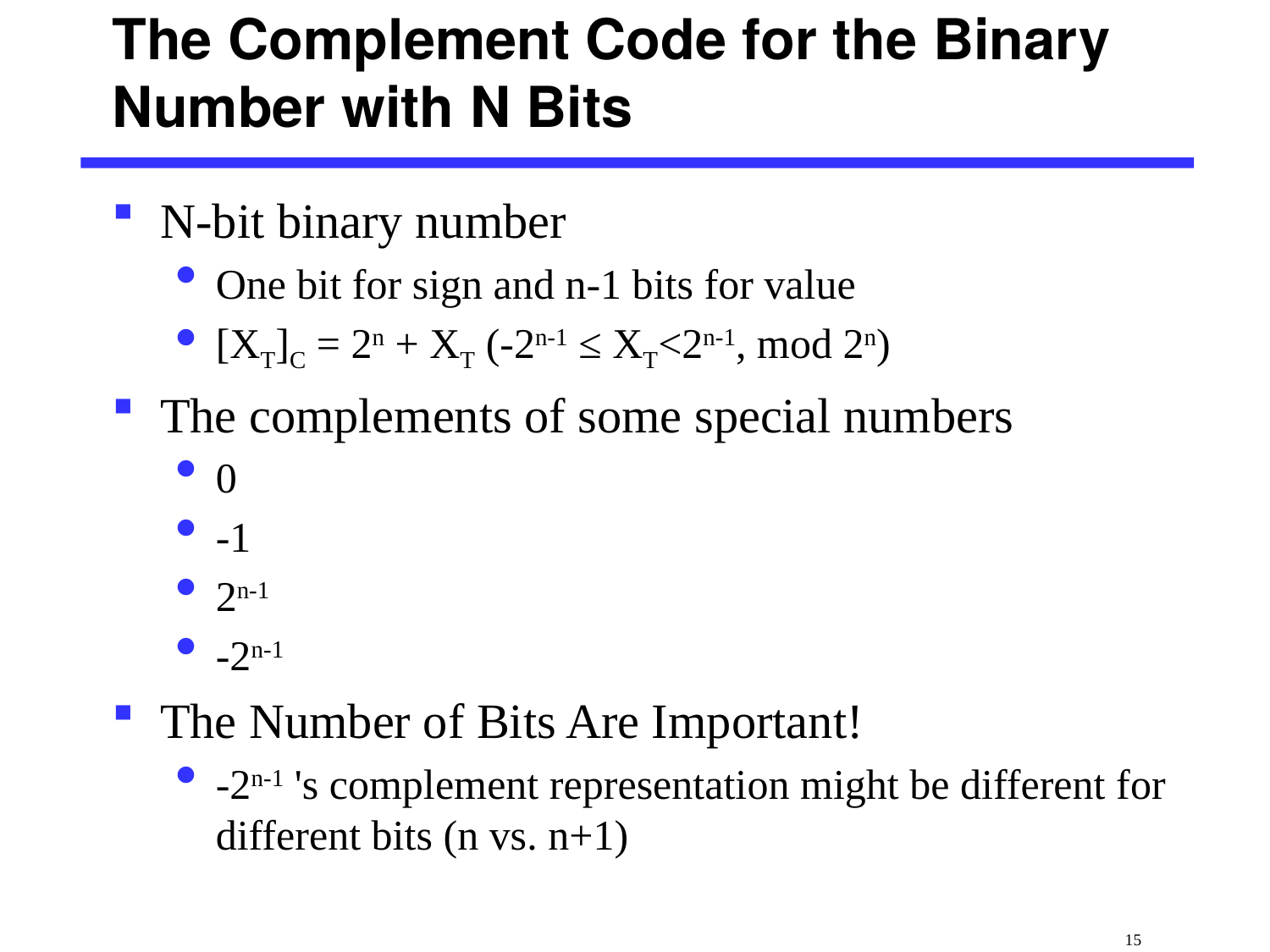

# The Complement Code for the Binary Number with N Bits
N-bit binary number
One bit for sign and n-1 bits for value
[XT]C = 2n + XT (-2n-1 ≤ XT<2n-1, mod 2n)
The complements of some special numbers
0
-1
2n-1
-2n-1
The Number of Bits Are Important!
-2n-1 's complement representation might be different for different bits (n vs. n+1)

                           15